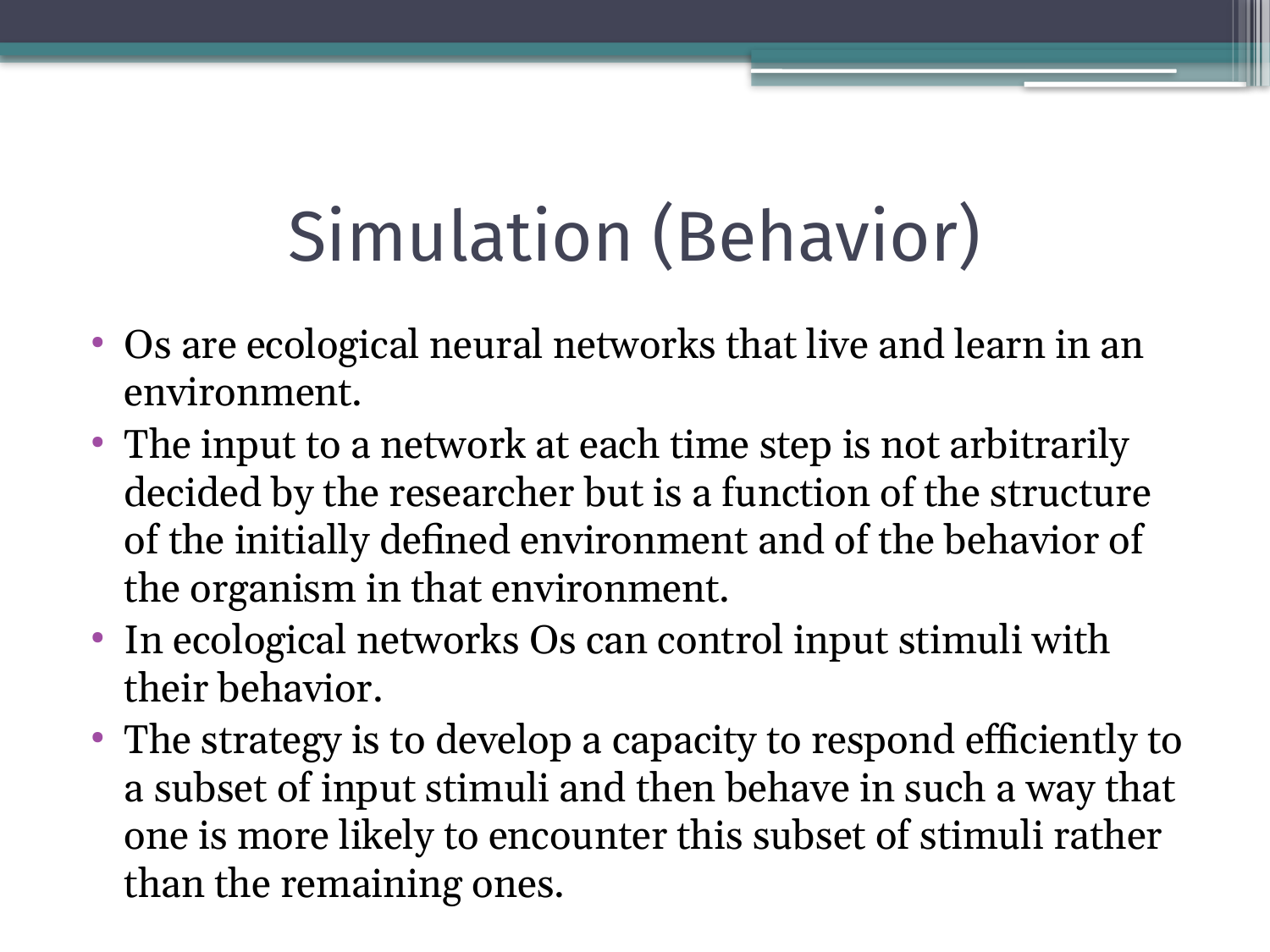

# Simulation (Behavior)
Os are ecological neural networks that live and learn in an environment.
The input to a network at each time step is not arbitrarily decided by the researcher but is a function of the structure of the initially defined environment and of the behavior of the organism in that environment.
In ecological networks Os can control input stimuli with their behavior.
The strategy is to develop a capacity to respond efficiently to a subset of input stimuli and then behave in such a way that one is more likely to encounter this subset of stimuli rather than the remaining ones.